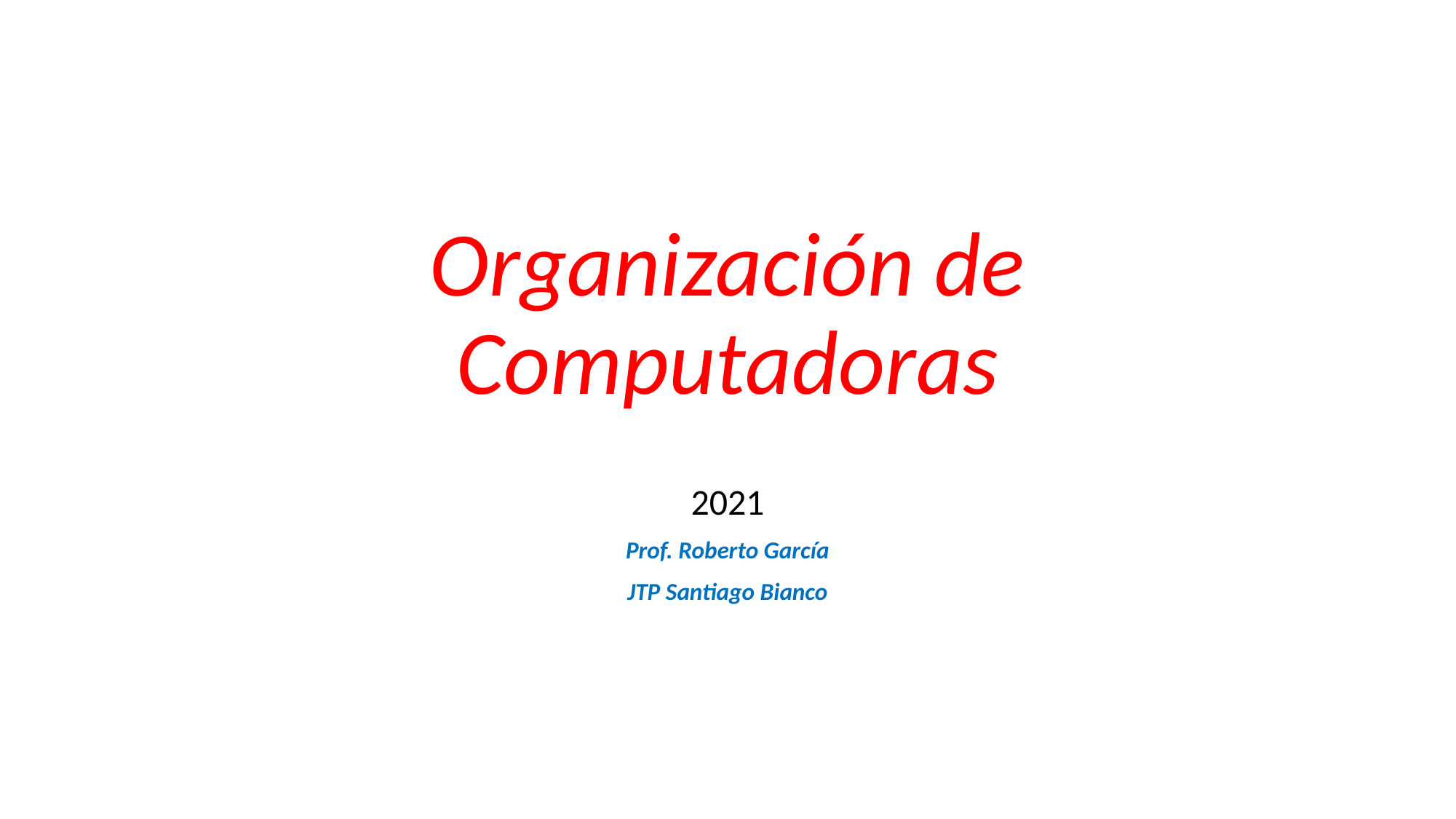

# Organización de Computadoras
2021
Prof. Roberto García
JTP Santiago Bianco